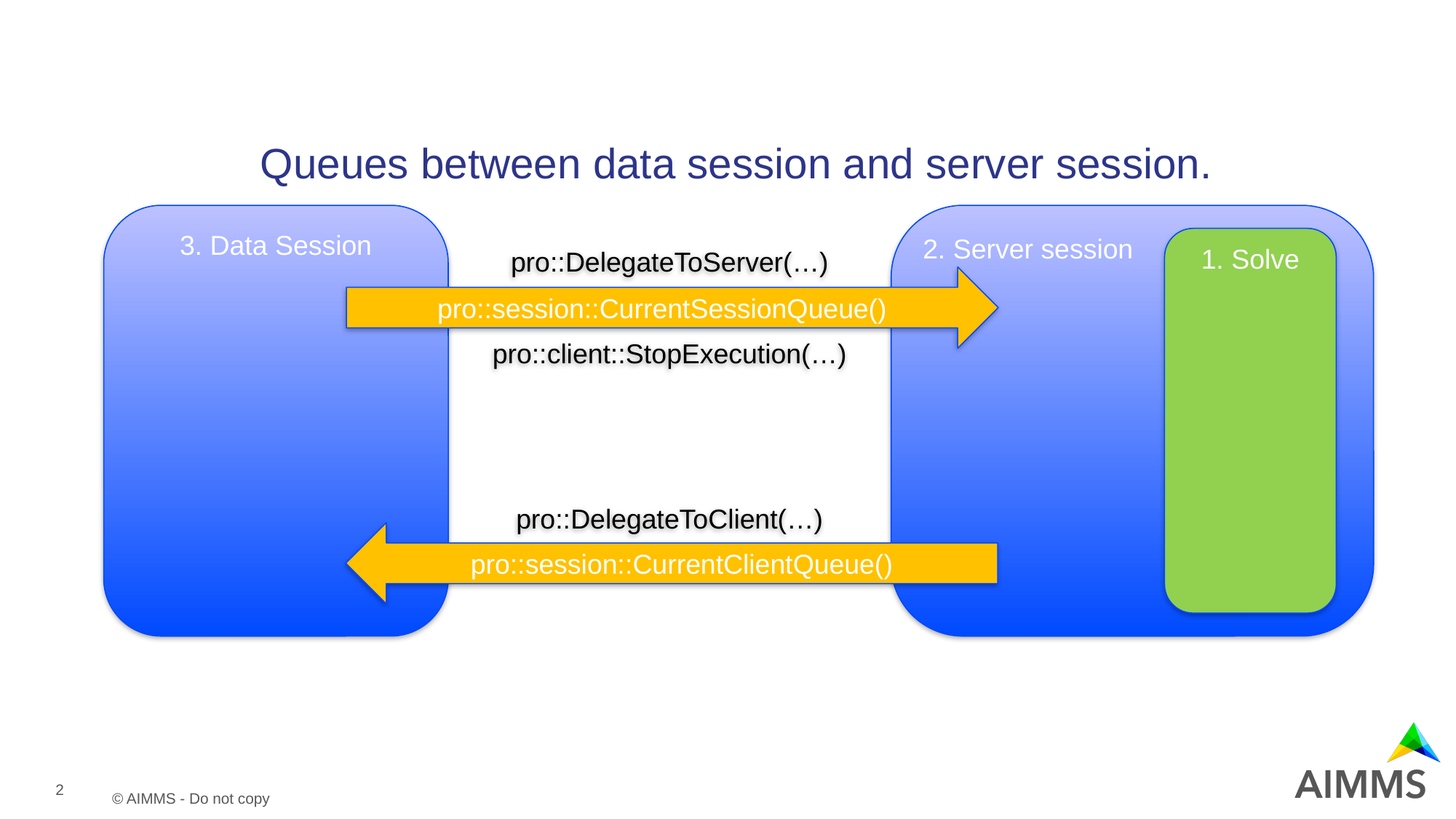

# Queues between data session and server session.
3. Data Session
2. Server session
pro::DelegateToServer(…)
1. Solve
pro::session::CurrentSessionQueue()
pro::client::StopExecution(…)
pro::DelegateToClient(…)
pro::session::CurrentClientQueue()
2